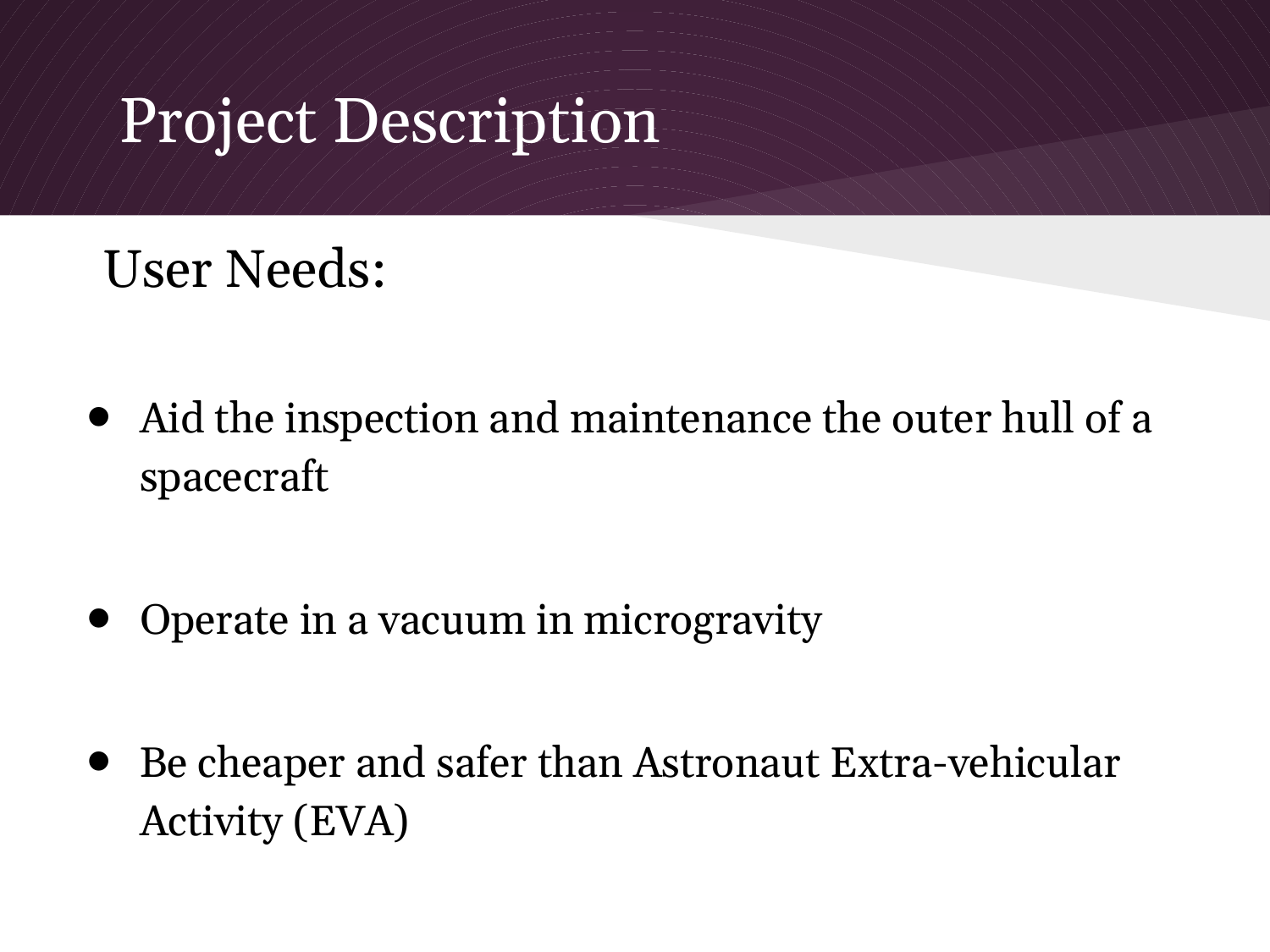

# Project Description
User Needs:

Aid the inspection and maintenance the outer hull of a spacecraft

Operate in a vacuum in microgravity

Be cheaper and safer than Astronaut Extra-vehicular Activity (EVA)